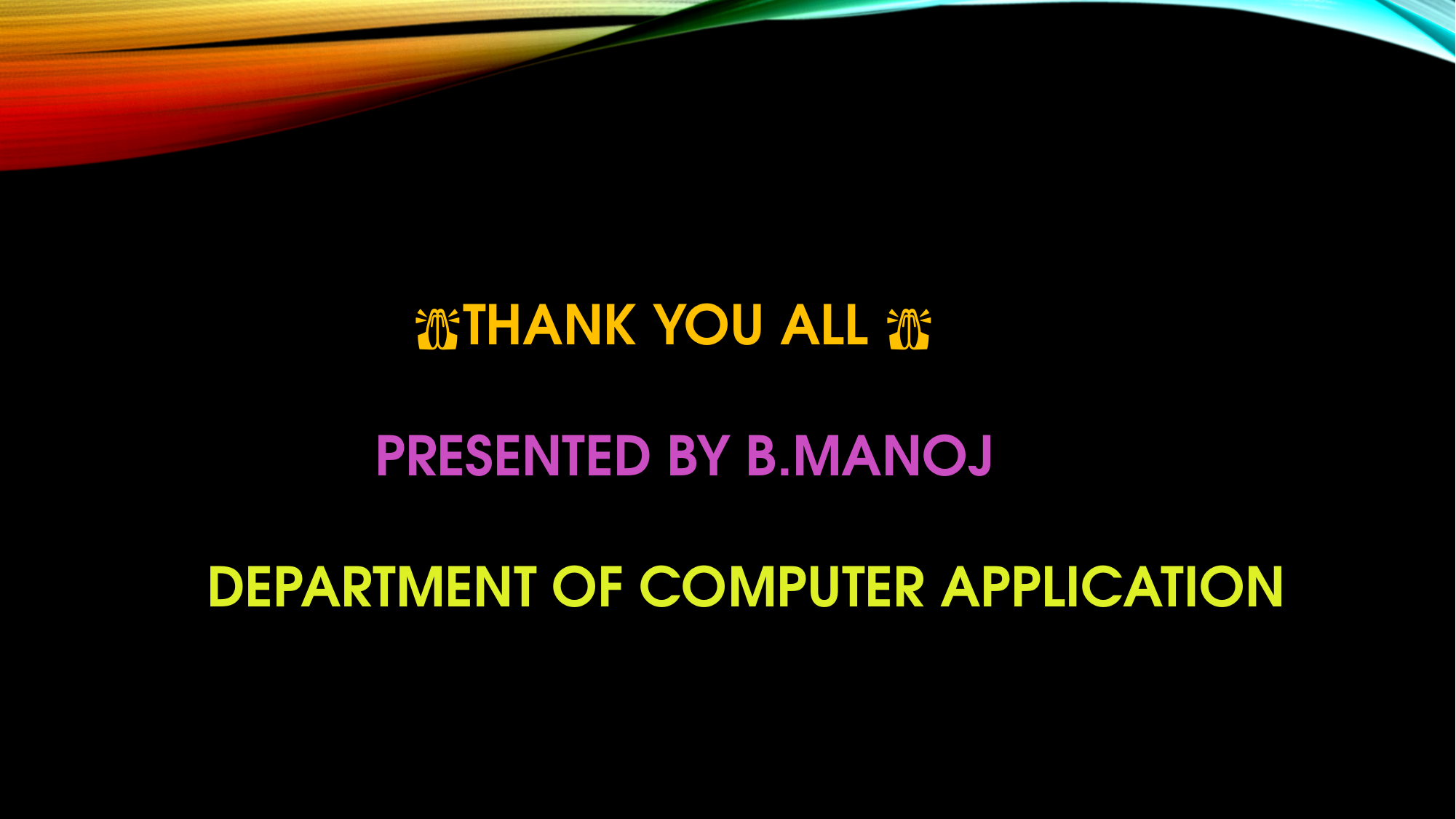

🙏THANK YOU ALL 🙏

           PRESENTED BY B.MANOJ

DEPARTMENT OF COMPUTER APPLICATION